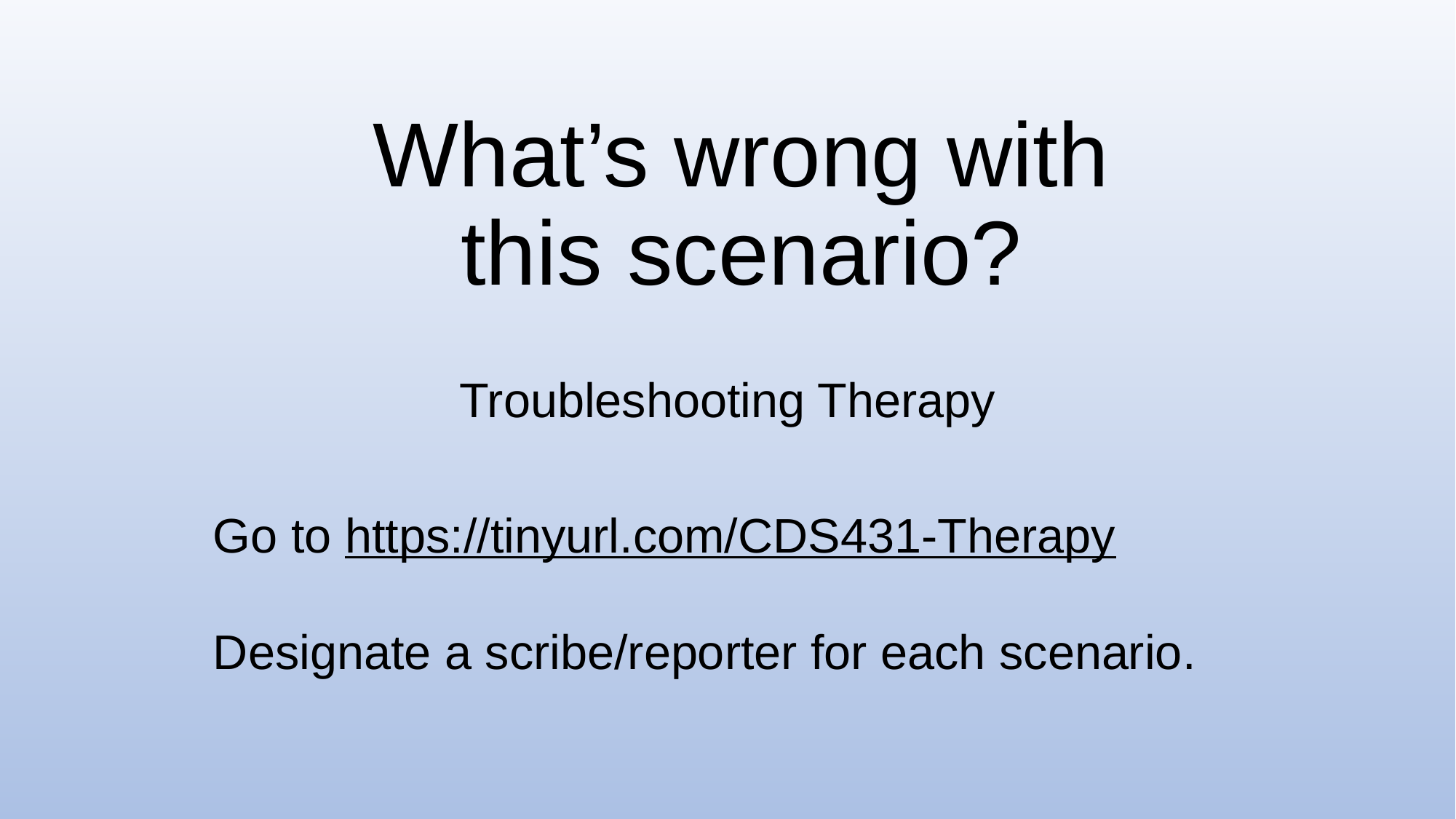

# What’s wrong with this scenario?
Troubleshooting Therapy
Go to https://tinyurl.com/CDS431-Therapy

Designate a scribe/reporter for each scenario.